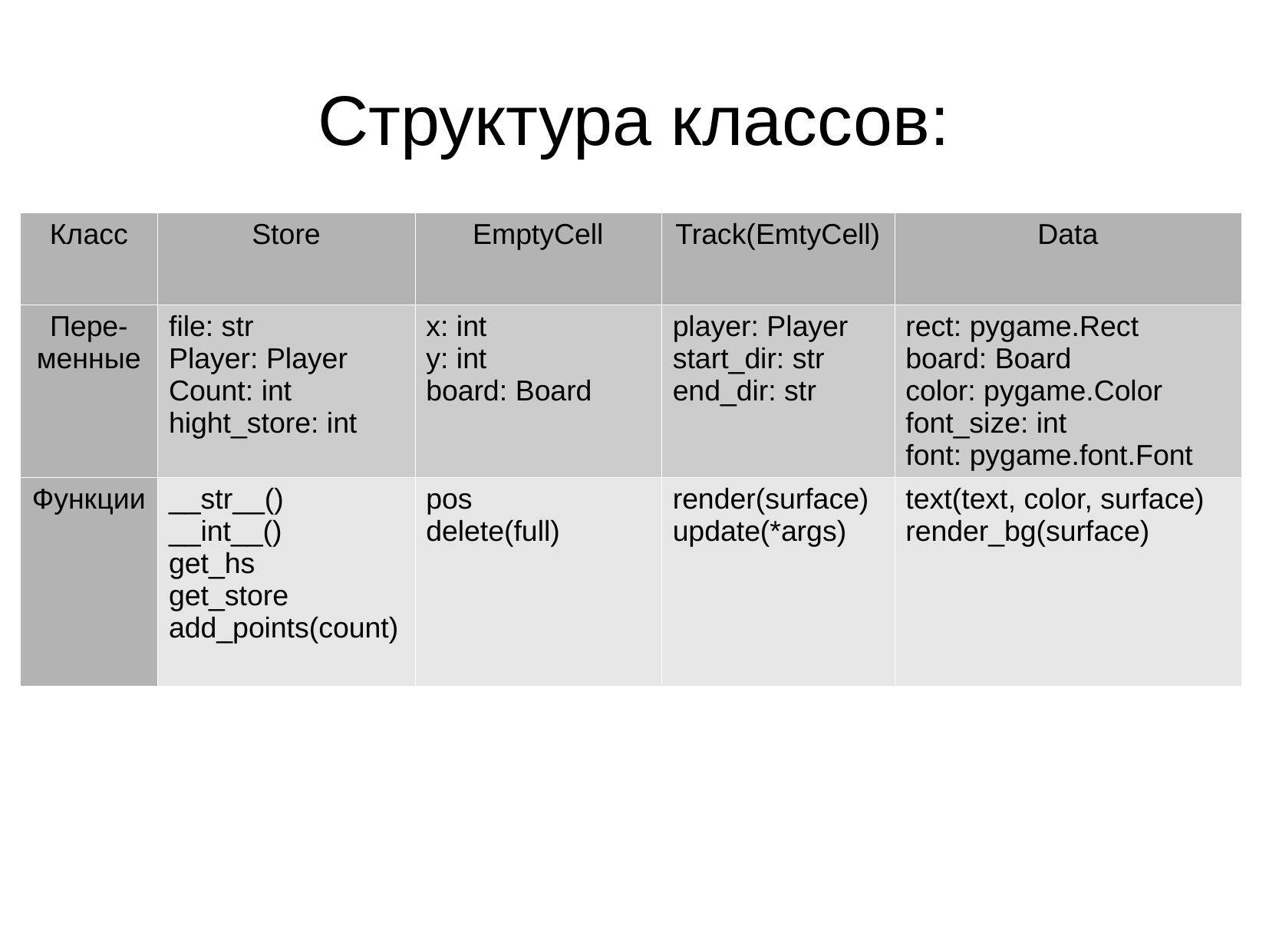

Структура классов:
| Класс | Store | EmptyCell | Track(EmtyCell) | Data |
| --- | --- | --- | --- | --- |
| Пере-менные | file: str Player: Player Count: int hight\_store: int | x: int y: int board: Board | player: Player start\_dir: str end\_dir: str | rect: pygame.Rect board: Board color: pygame.Color font\_size: int font: pygame.font.Font |
| Функции | \_\_str\_\_() \_\_int\_\_() get\_hs get\_store add\_points(count) | pos delete(full) | render(surface) update(\*args) | text(text, color, surface) render\_bg(surface) |